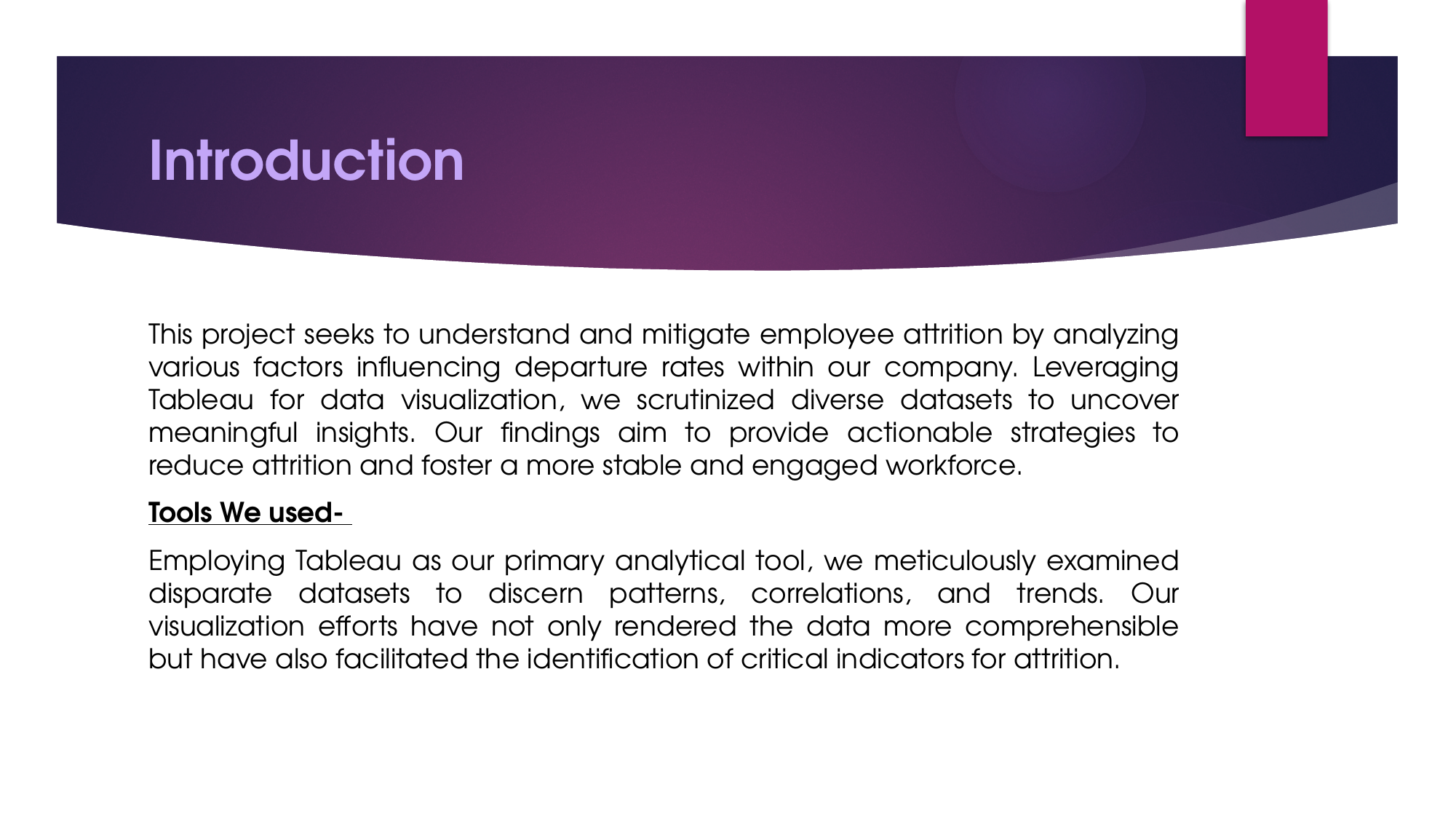

# Introduction
This project seeks to understand and mitigate employee attrition by analyzing various factors influencing departure rates within our company. Leveraging Tableau for data visualization, we scrutinized diverse datasets to uncover meaningful insights. Our findings aim to provide actionable strategies to reduce attrition and foster a more stable and engaged workforce.
Tools We used-
Employing Tableau as our primary analytical tool, we meticulously examined disparate datasets to discern patterns, correlations, and trends. Our visualization efforts have not only rendered the data more comprehensible but have also facilitated the identification of critical indicators for attrition.